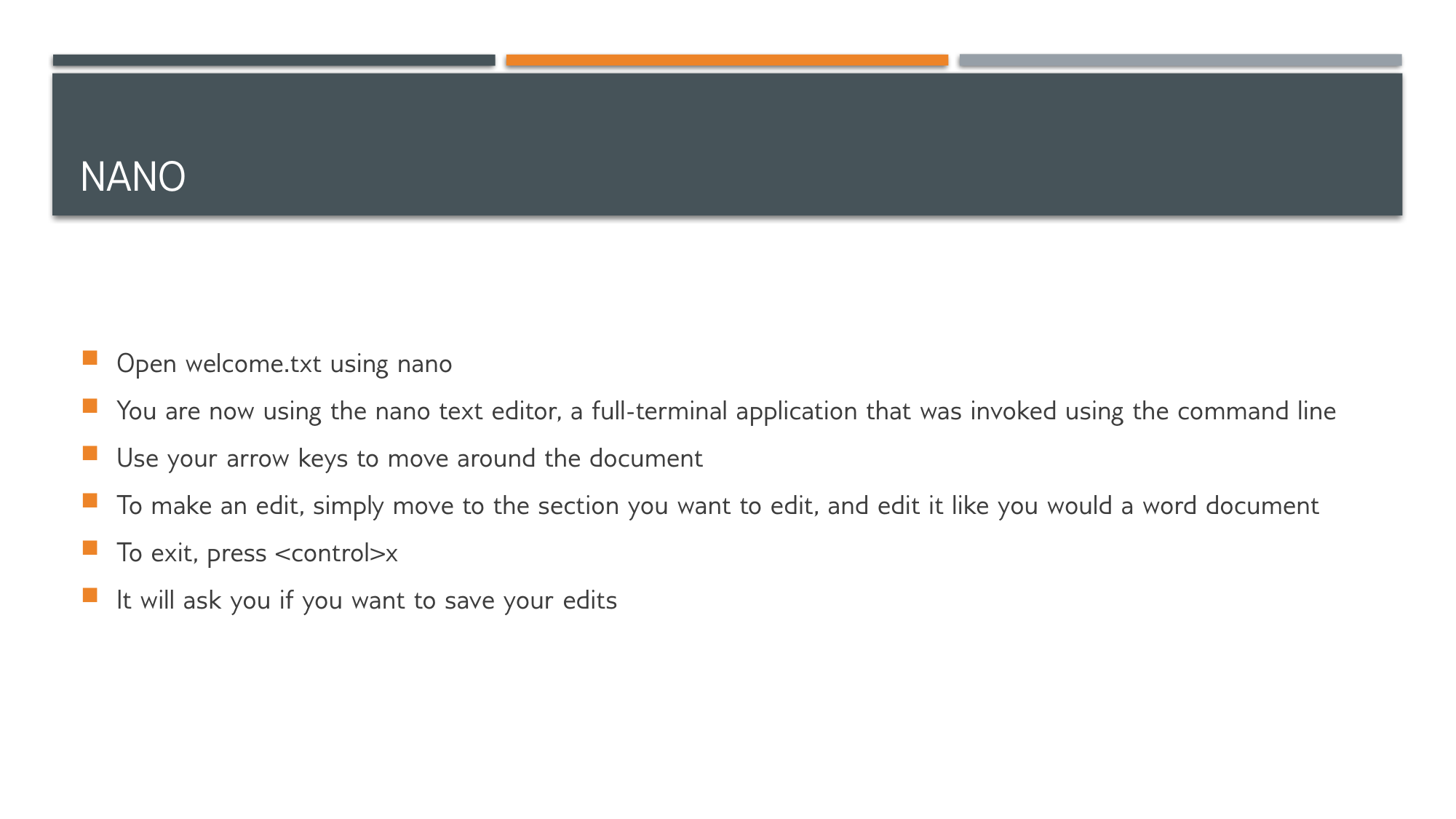

# Nano
Open welcome.txt using nano
You are now using the nano text editor, a full-terminal application that was invoked using the command line
Use your arrow keys to move around the document
To make an edit, simply move to the section you want to edit, and edit it like you would a word document
To exit, press <control>x
It will ask you if you want to save your edits